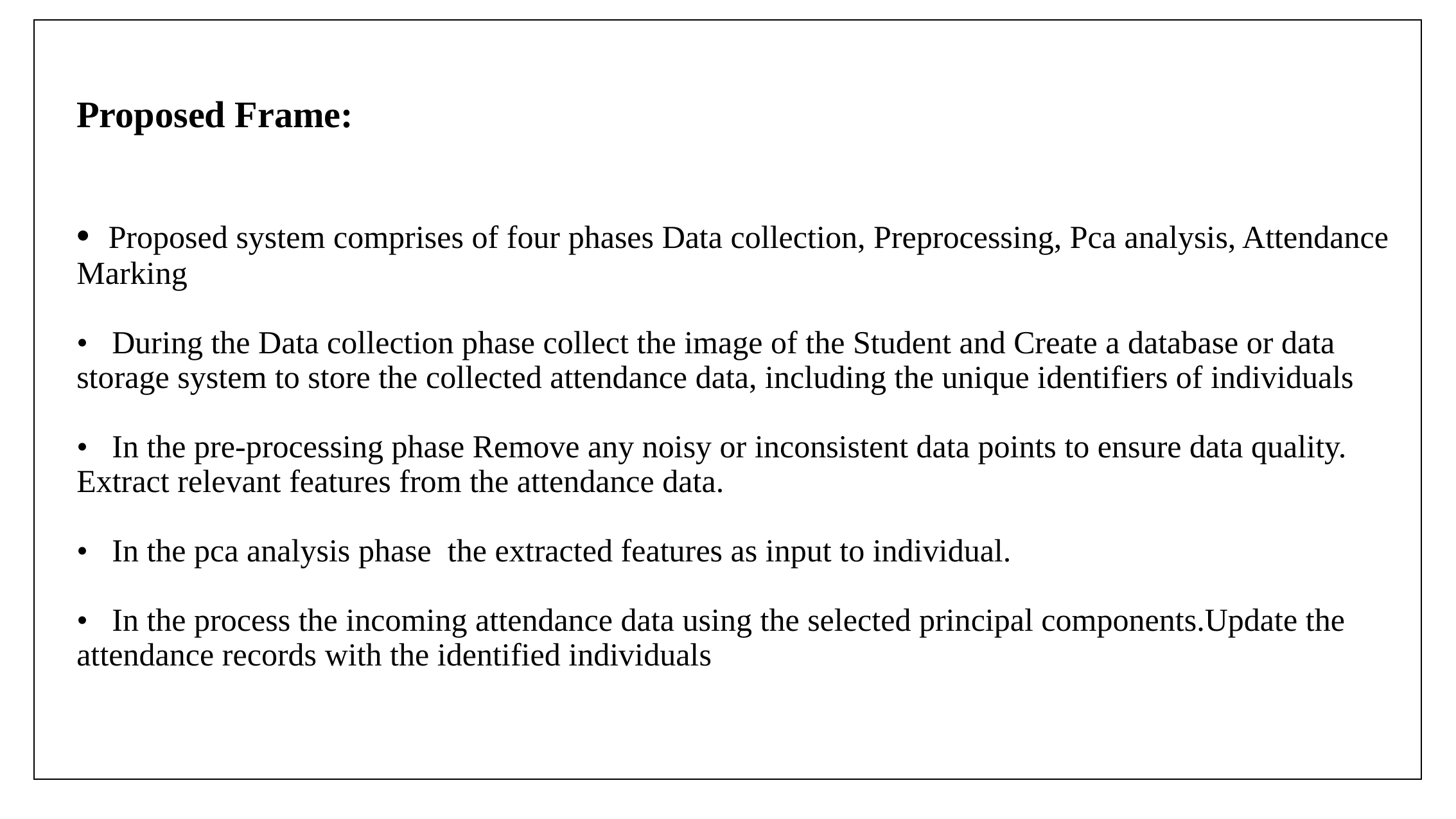

# Proposed Frame: •  Proposed system comprises of four phases Data collection, Preprocessing, Pca analysis, Attendance Marking •   During the Data collection phase collect the image of the Student and Create a database or data storage system to store the collected attendance data, including the unique identifiers of individuals •   In the pre-processing phase Remove any noisy or inconsistent data points to ensure data quality. Extract relevant features from the attendance data. •   In the pca analysis phase  the extracted features as input to individual. •   In the process the incoming attendance data using the selected principal components.Update the attendance records with the identified individuals